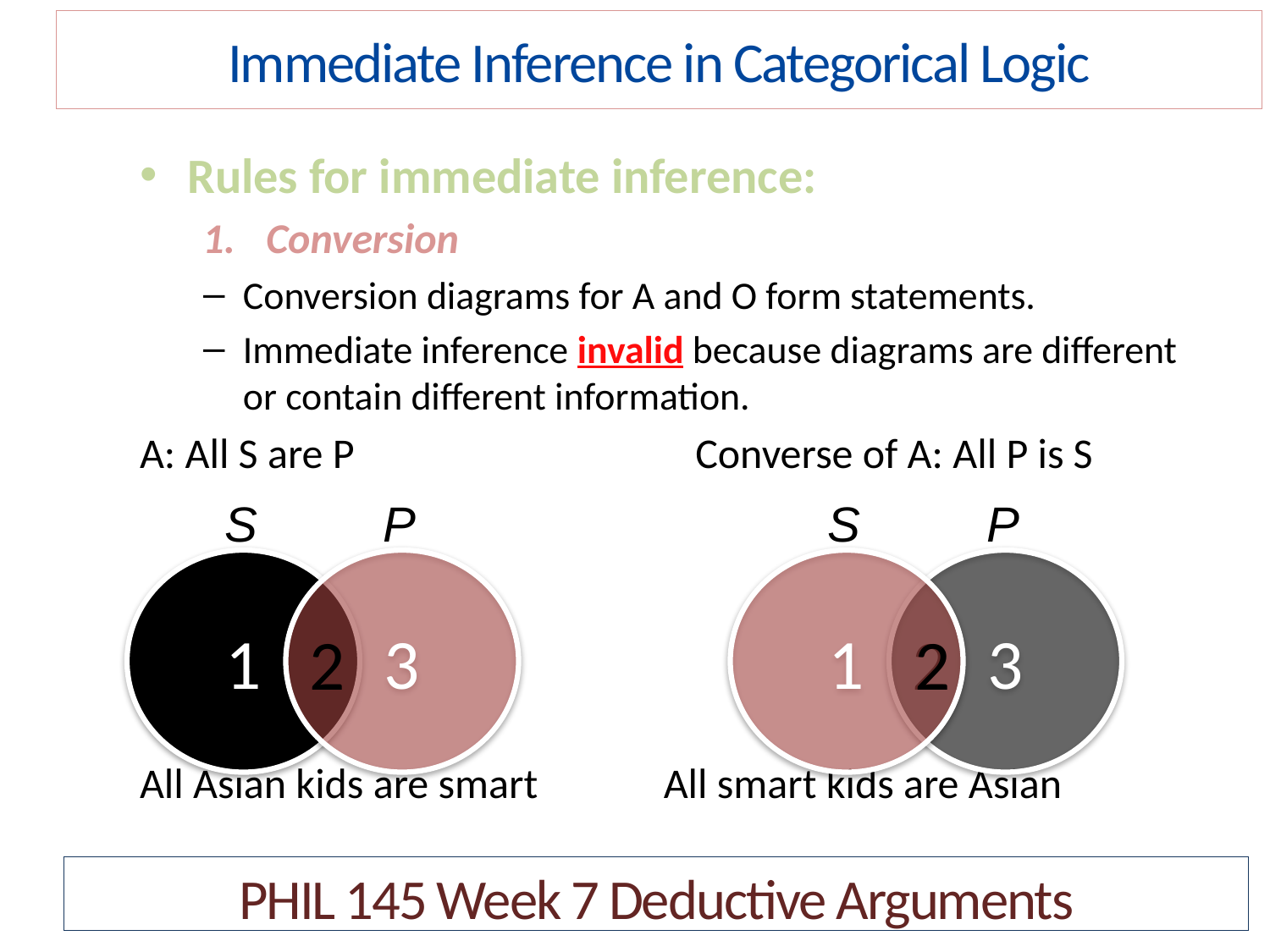

Immediate Inference in Categorical Logic
Rules for immediate inference:
Conversion
Conversion diagrams for A and O form statements.
Immediate inference invalid because diagrams are different or contain different information.
A: All S are P 			Converse of A: All P is S

All Asian kids are smart	          All smart kids are Asian
S
P
S
P
1
3
1
3
2
2
2
PHIL 145 Week 7 Deductive Arguments